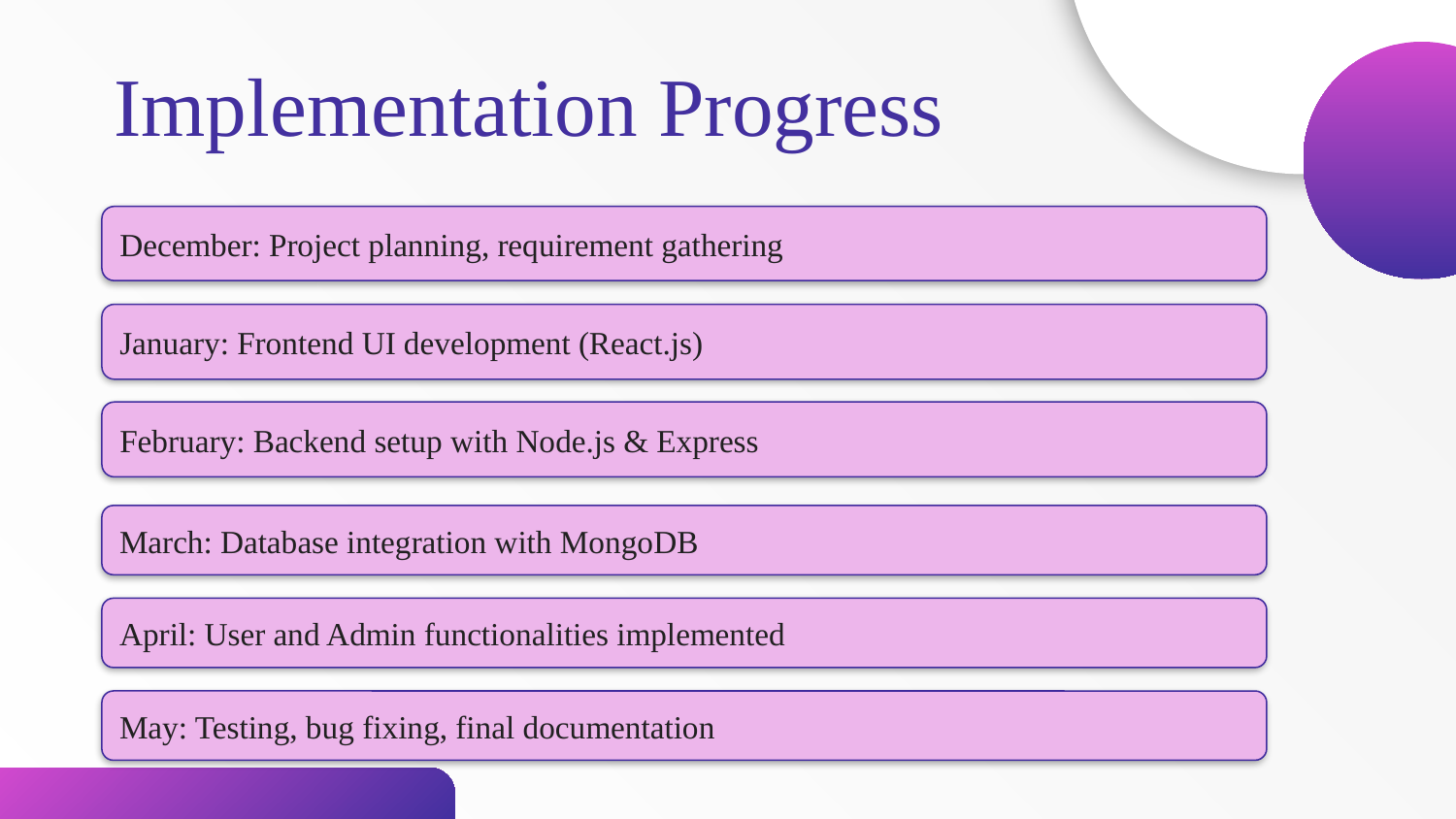

Implementation Progress
December: Project planning, requirement gathering
January: Frontend UI development (React.js)
February: Backend setup with Node.js & Express
March: Database integration with MongoDB
April: User and Admin functionalities implemented
May: Testing, bug fixing, final documentation